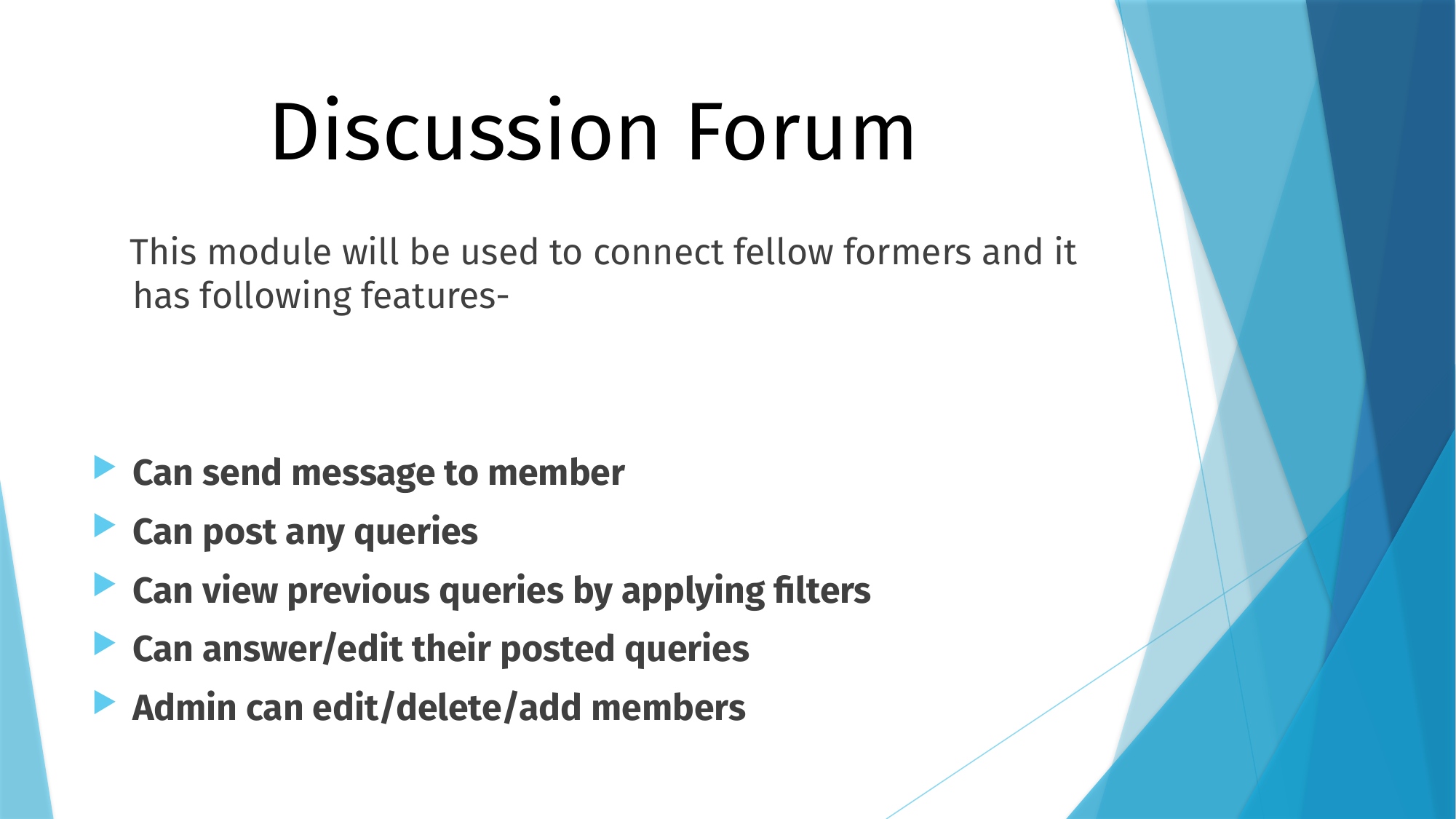

# Discussion Forum
    This module will be used to connect fellow formers and it has following features-

Can send message to member
Can post any queries
Can view previous queries by applying filters
Can answer/edit their posted queries
Admin can edit/delete/add members